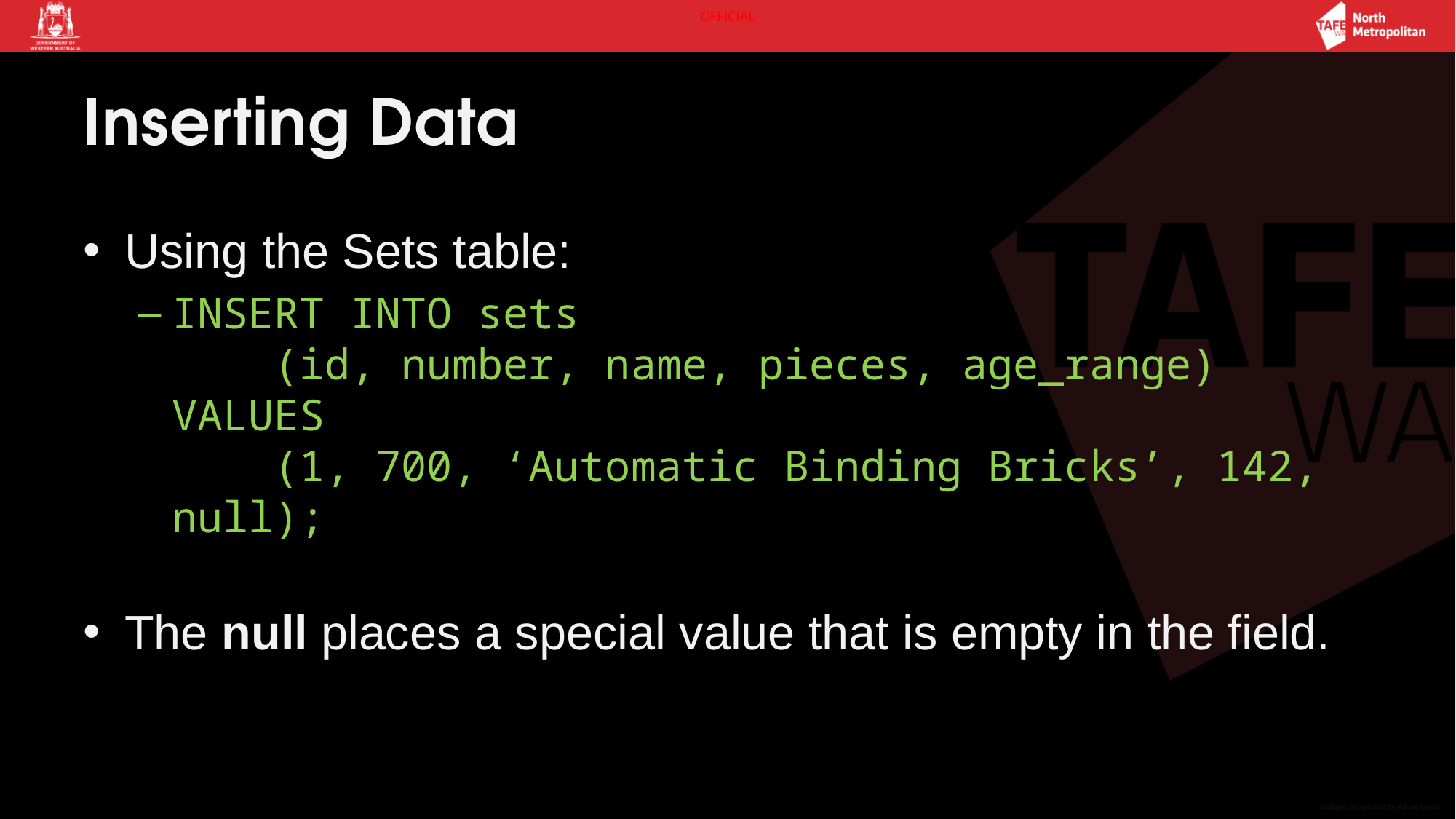

# Inserting Data
Using the Sets table:
INSERT INTO sets
    (id, number, name, pieces, age_range)
VALUES
    (1, 700, ‘Automatic Binding Bricks’, 142, null);
The null places a special value that is empty in the field.